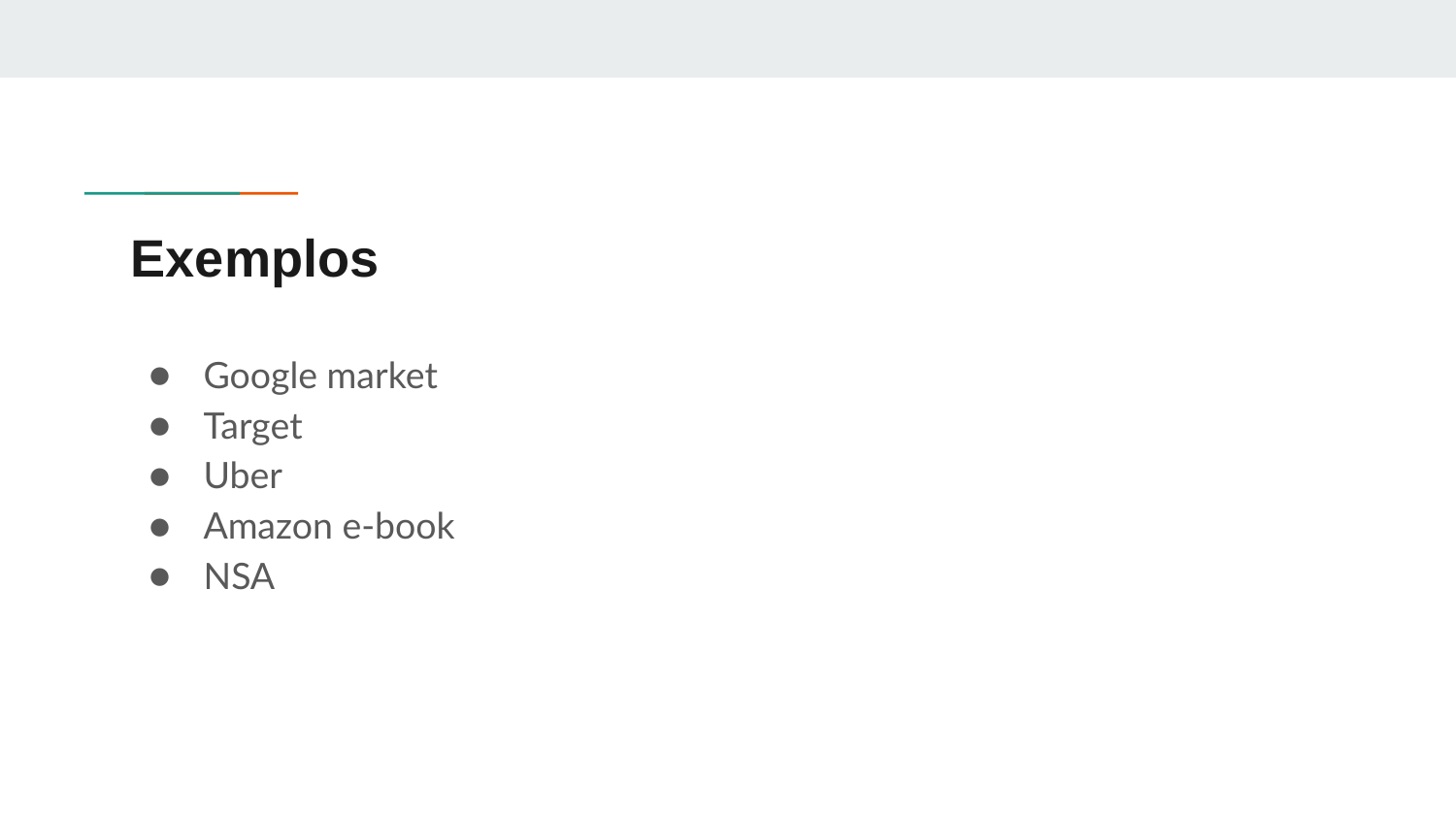

# Exemplos
Google market
Target
Uber
Amazon e-book
NSA